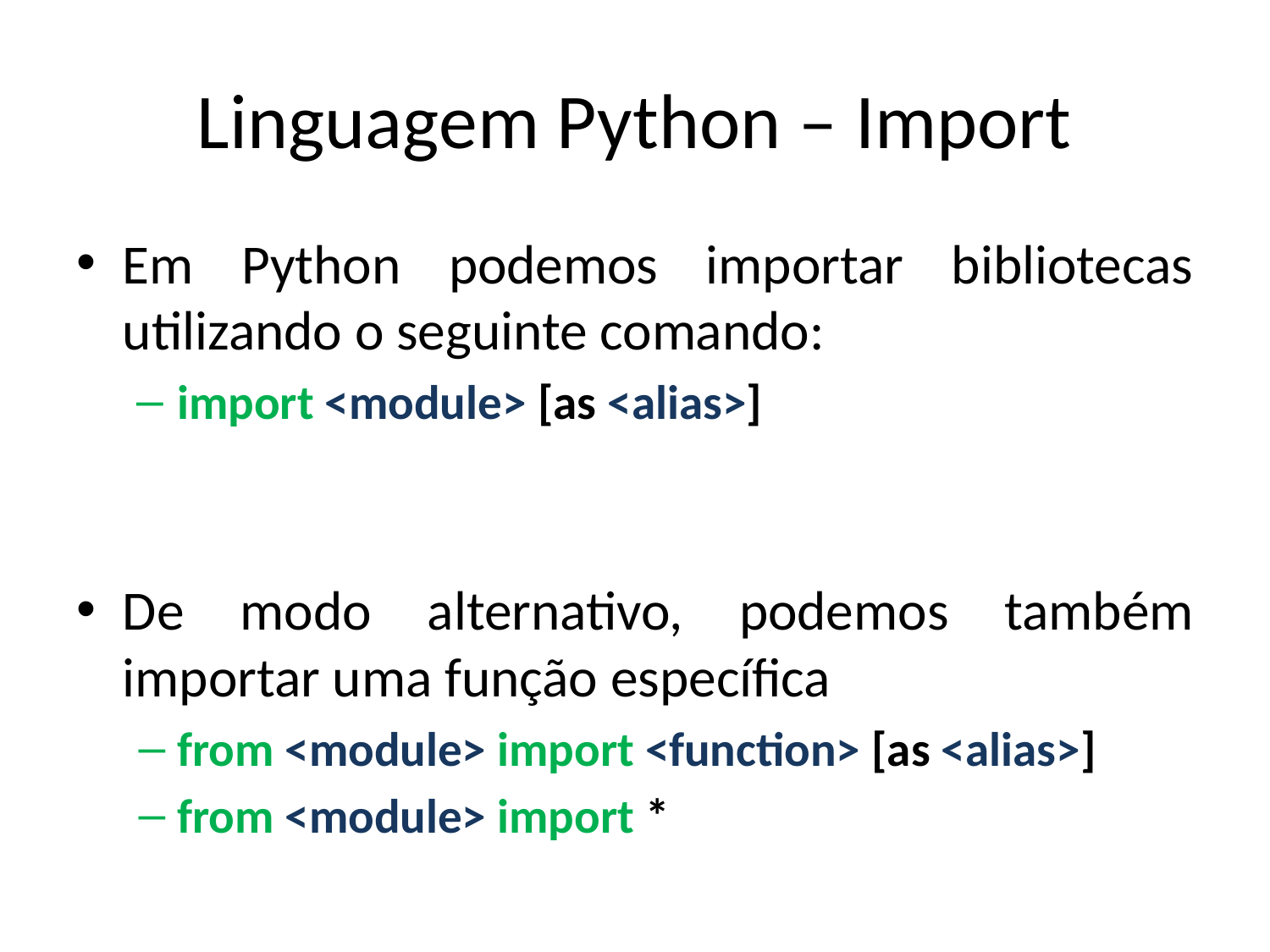

# Linguagem Python – Import
Em Python podemos importar bibliotecas utilizando o seguinte comando:
import <module> [as <alias>]

De modo alternativo, podemos também importar uma função específica
from <module> import <function> [as <alias>]
from <module> import *